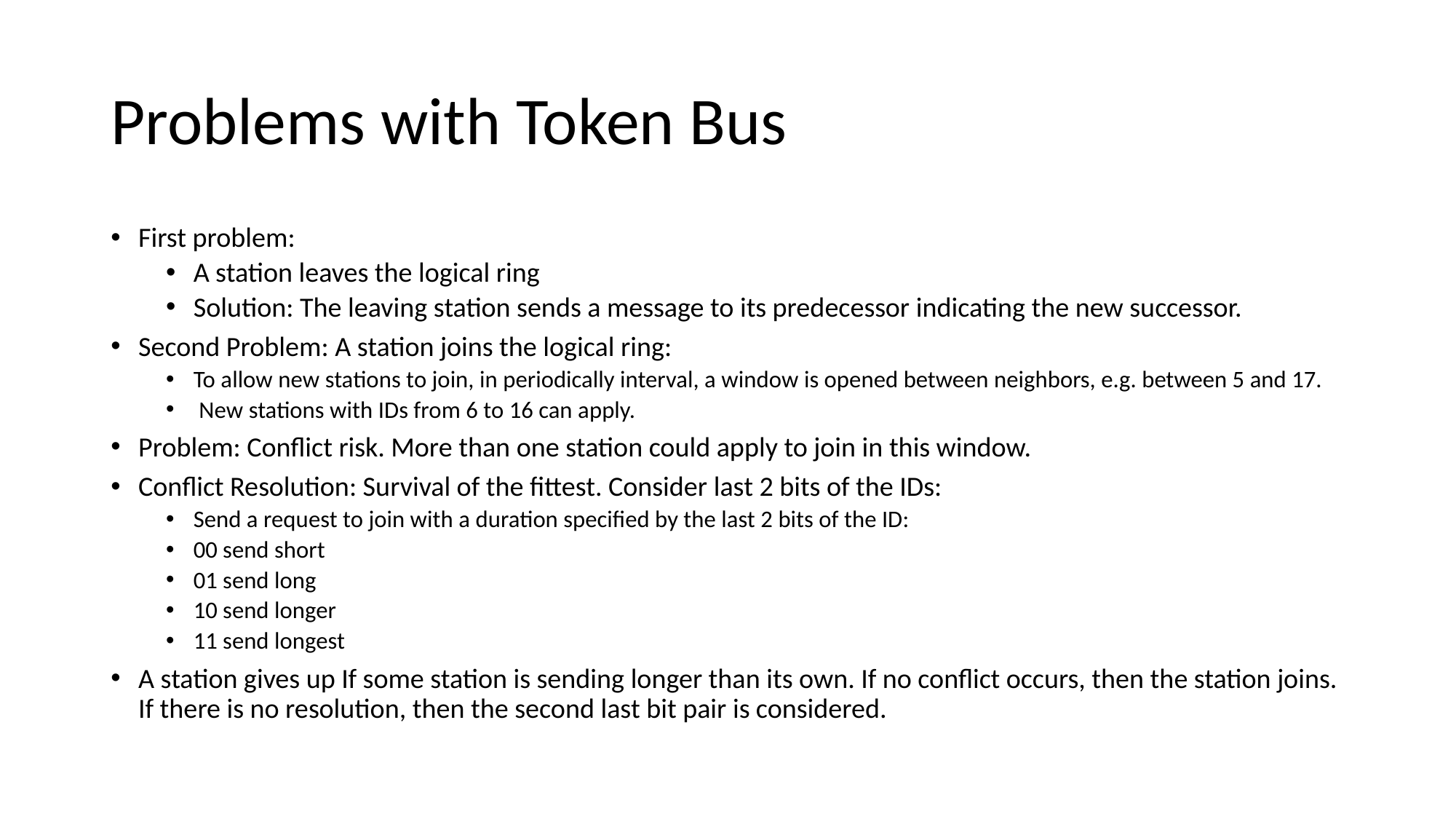

# Problems with Token Bus
First problem:
A station leaves the logical ring
Solution: The leaving station sends a message to its predecessor indicating the new successor.
Second Problem: A station joins the logical ring:
To allow new stations to join, in periodically interval, a window is opened between neighbors, e.g. between 5 and 17.
 New stations with IDs from 6 to 16 can apply.
Problem: Conflict risk. More than one station could apply to join in this window.
Conflict Resolution: Survival of the fittest. Consider last 2 bits of the IDs:
Send a request to join with a duration specified by the last 2 bits of the ID:
00 send short
01 send long
10 send longer
11 send longest
A station gives up If some station is sending longer than its own. If no conflict occurs, then the station joins. If there is no resolution, then the second last bit pair is considered.